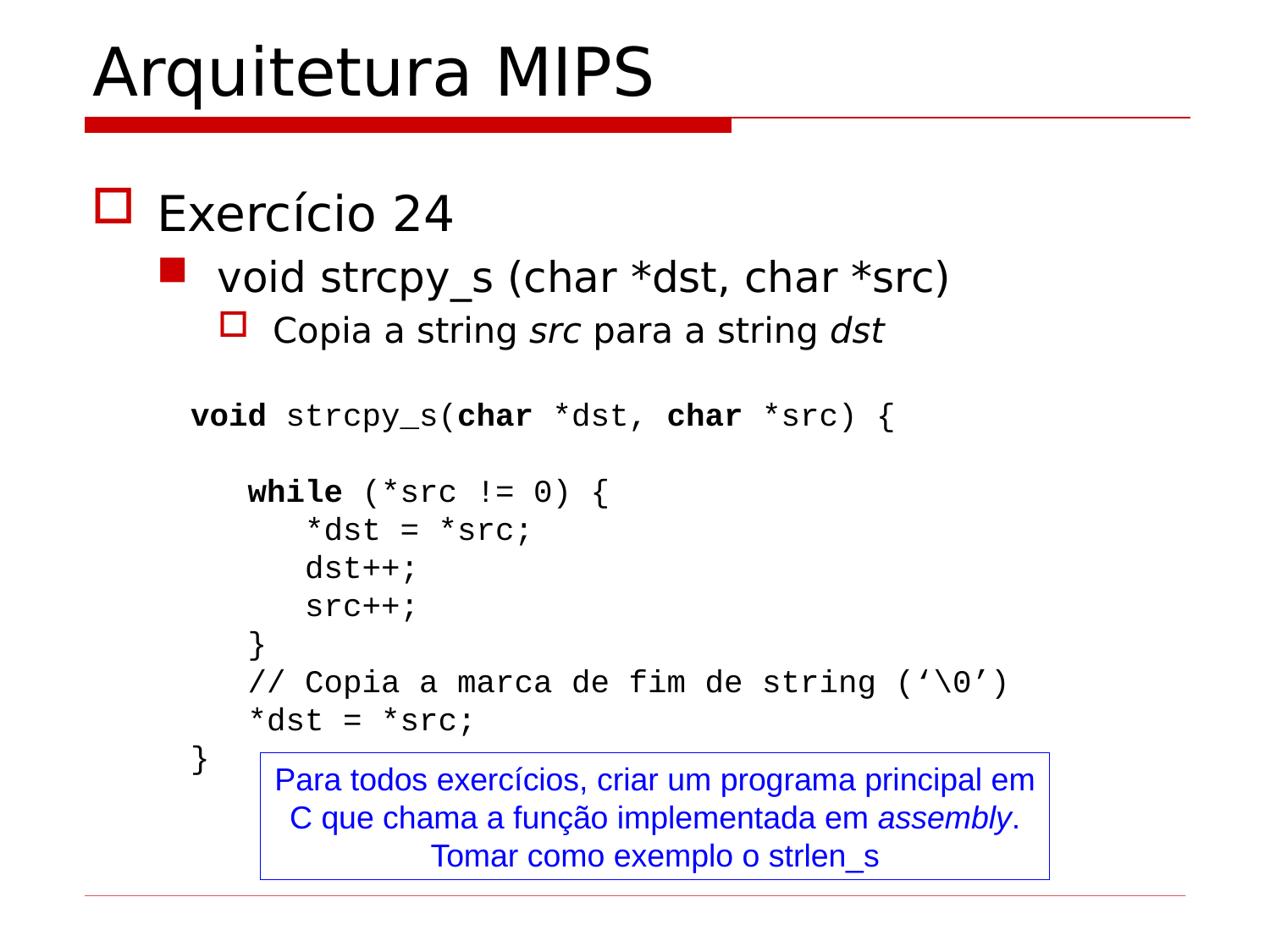

# Arquitetura MIPS
Exercício 24
void strcpy_s (char *dst, char *src)
Copia a string src para a string dst

void strcpy_s(char *dst, char *src) {

   while (*src != 0) {
      *dst = *src;
      dst++;
      src++;
   }
   // Copia a marca de fim de string (‘\0’)
   *dst = *src;
}
Para todos exercícios, criar um programa principal em C que chama a função implementada em assembly. Tomar como exemplo o strlen_s